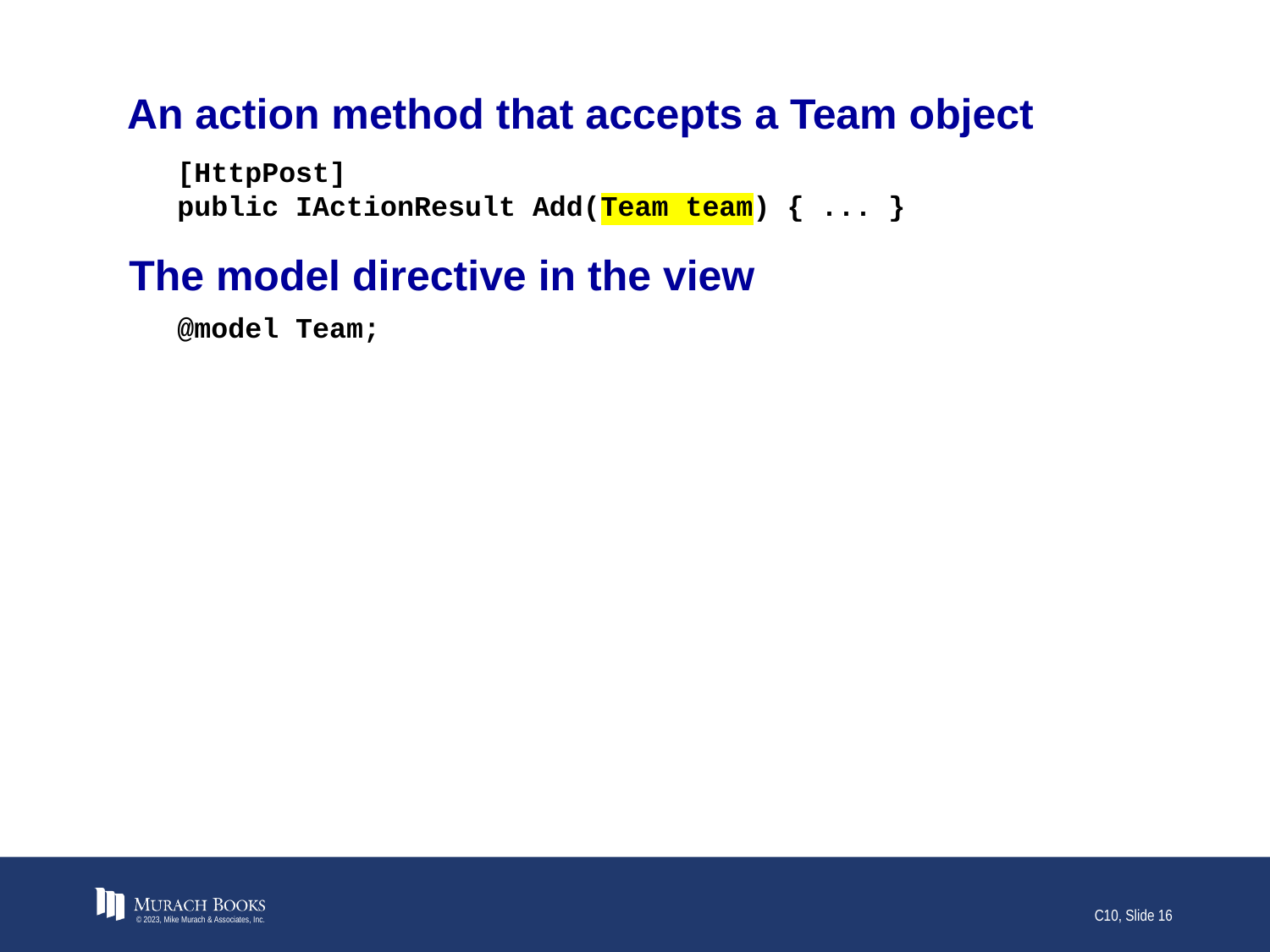

# An action method that accepts a Team object
[HttpPost]
public IActionResult Add(Team team) { ... }
The model directive in the view
@model Team;

© 2023, Mike Murach & Associates, Inc.

C10, Slide 16